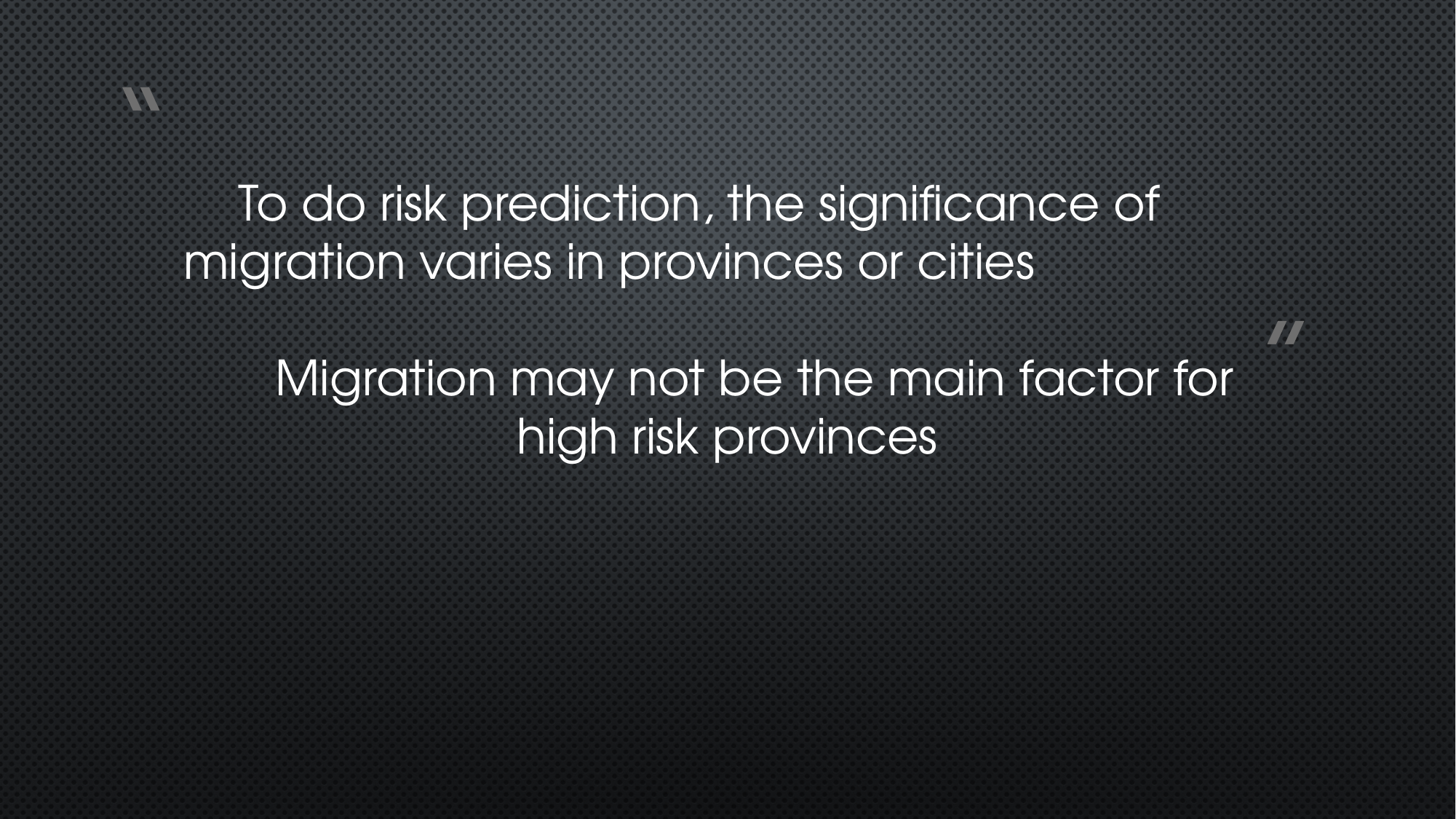

# To do risk prediction, the significance of migration varies in provinces or cities

Migration may not be the main factor for high risk provinces